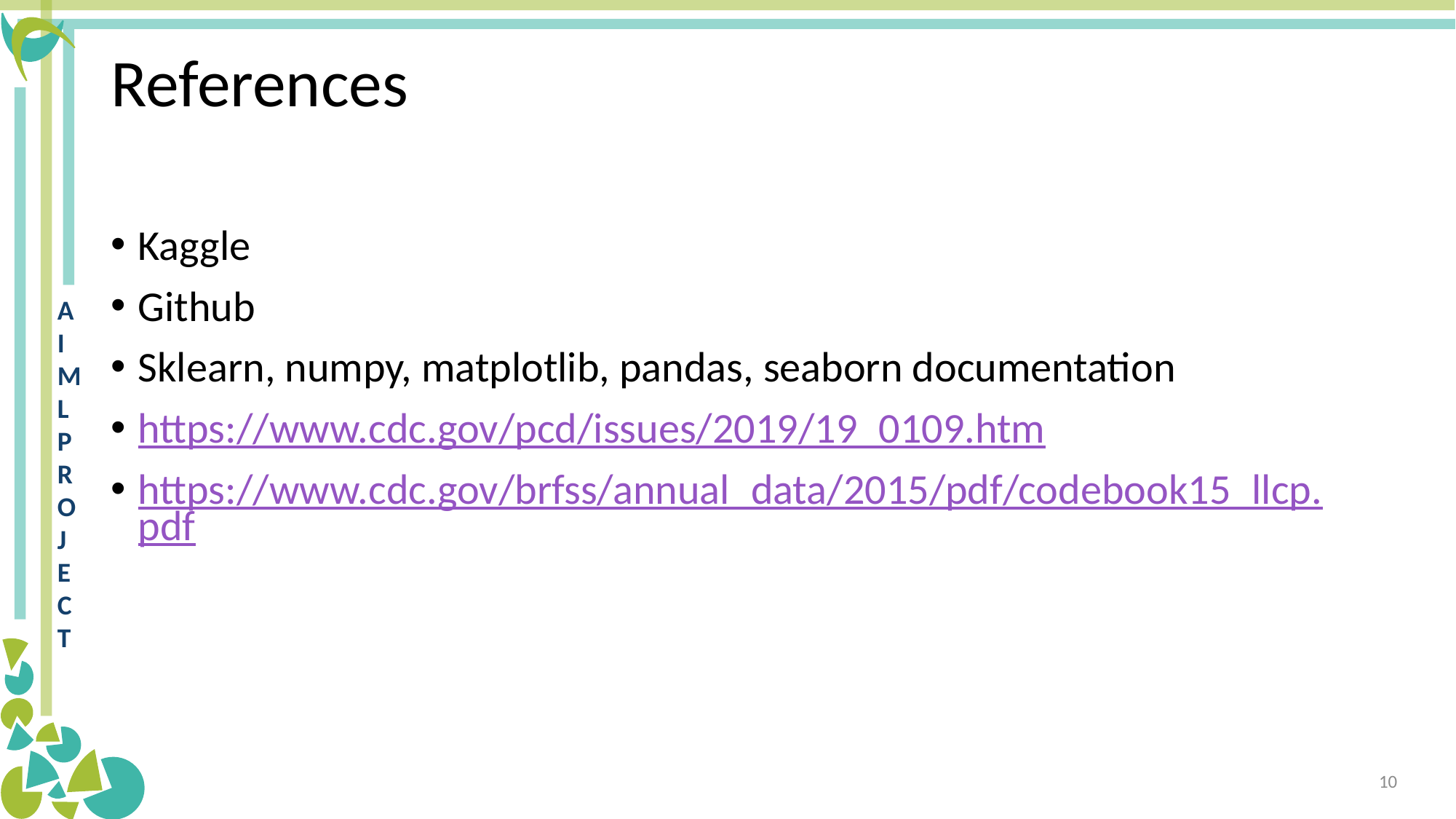

# References
Kaggle
Github
Sklearn, numpy, matplotlib, pandas, seaborn documentation
https://www.cdc.gov/pcd/issues/2019/19_0109.htm
https://www.cdc.gov/brfss/annual_data/2015/pdf/codebook15_llcp.pdf
10